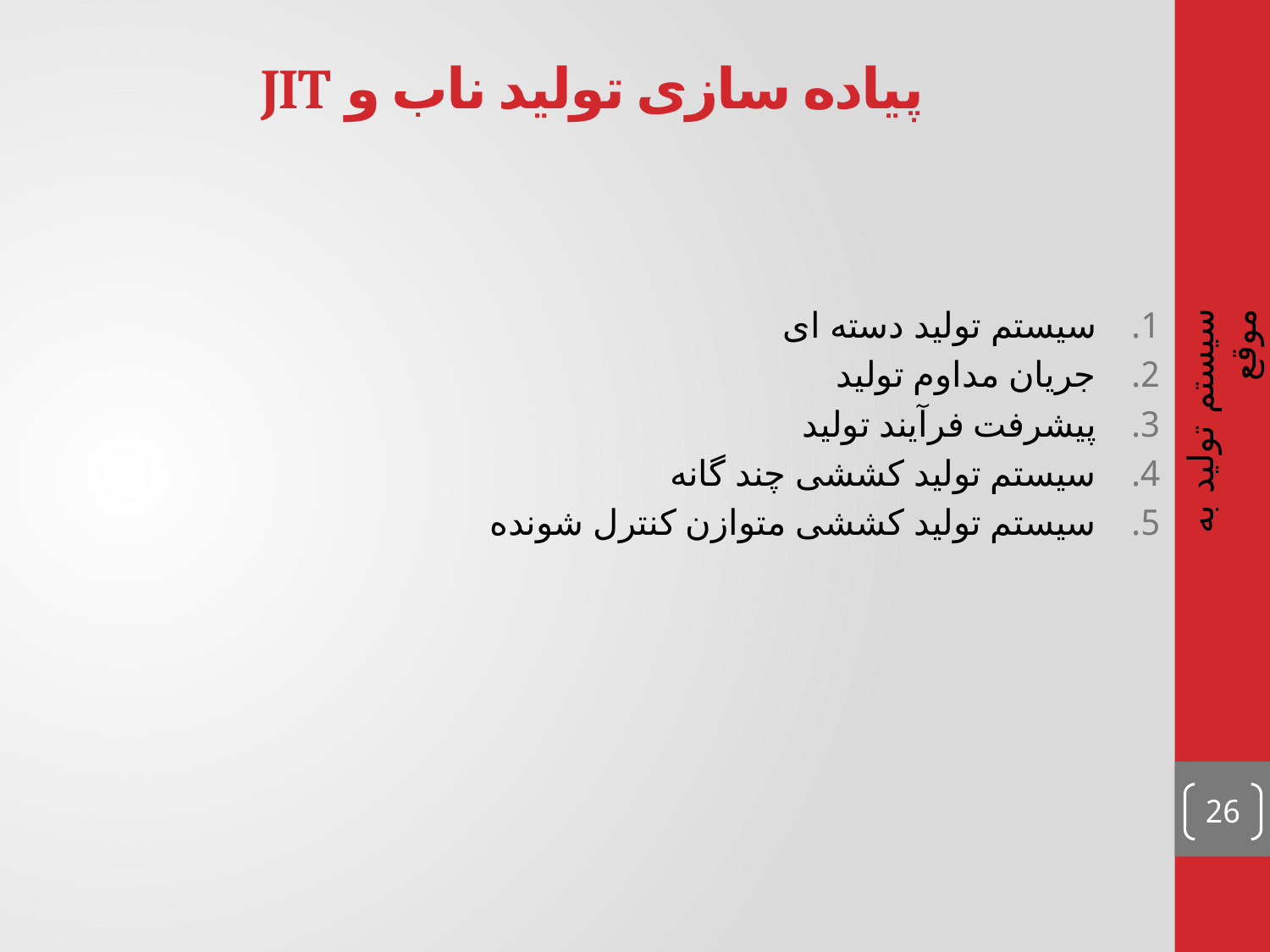

# پیاده سازی تولید ناب و JIT
سیستم تولید دسته ای
جریان مداوم تولید
پیشرفت فرآیند تولید
سیستم تولید کششی چند گانه
سیستم تولید کششی متوازن کنترل شونده
سیستم تولید به موقع
26